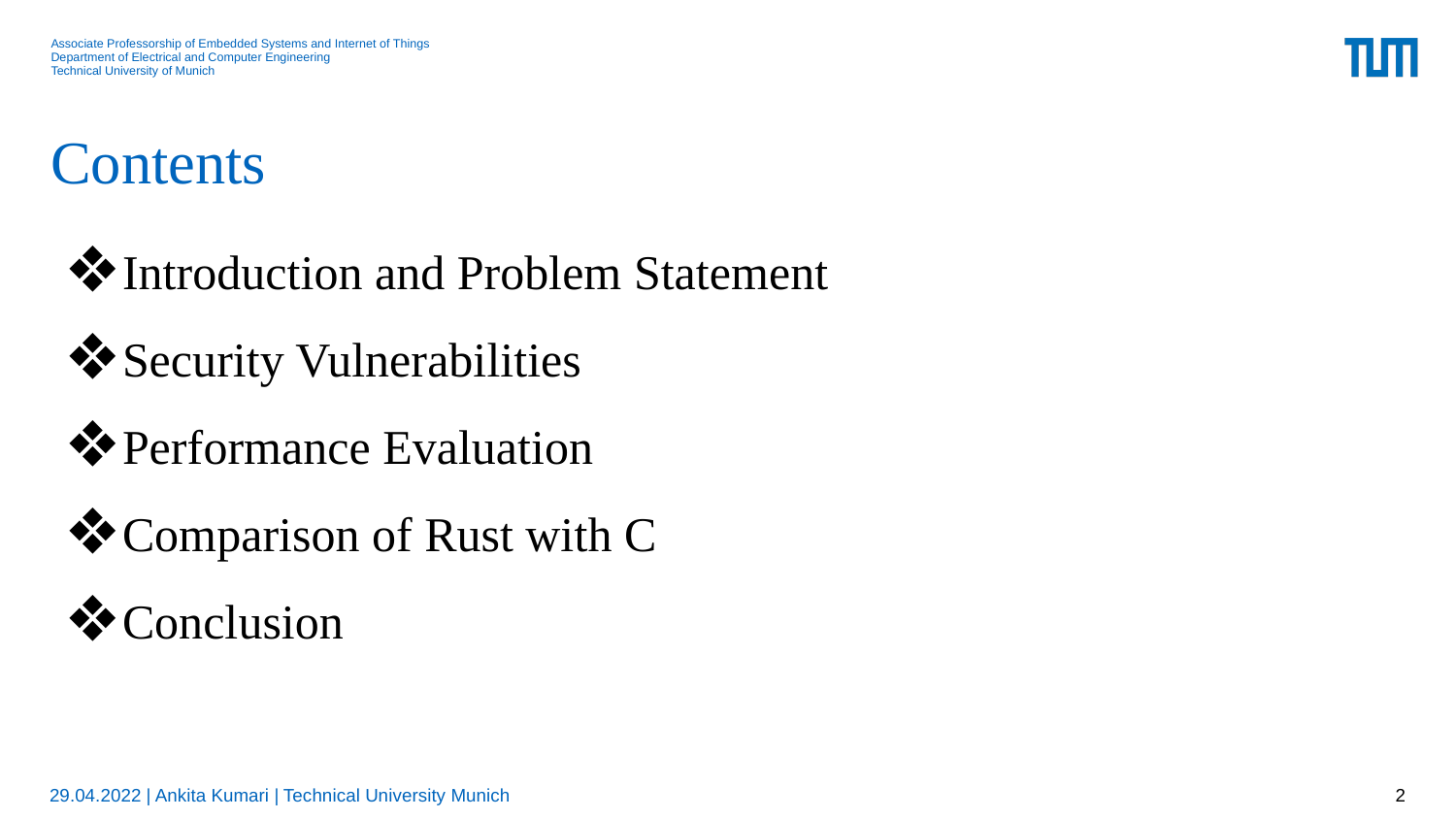

# Contents
Introduction and Problem Statement
Security Vulnerabilities
Performance Evaluation
Comparison of Rust with C
Conclusion
29.04.2022 | Ankita Kumari | Technical University Munich
2